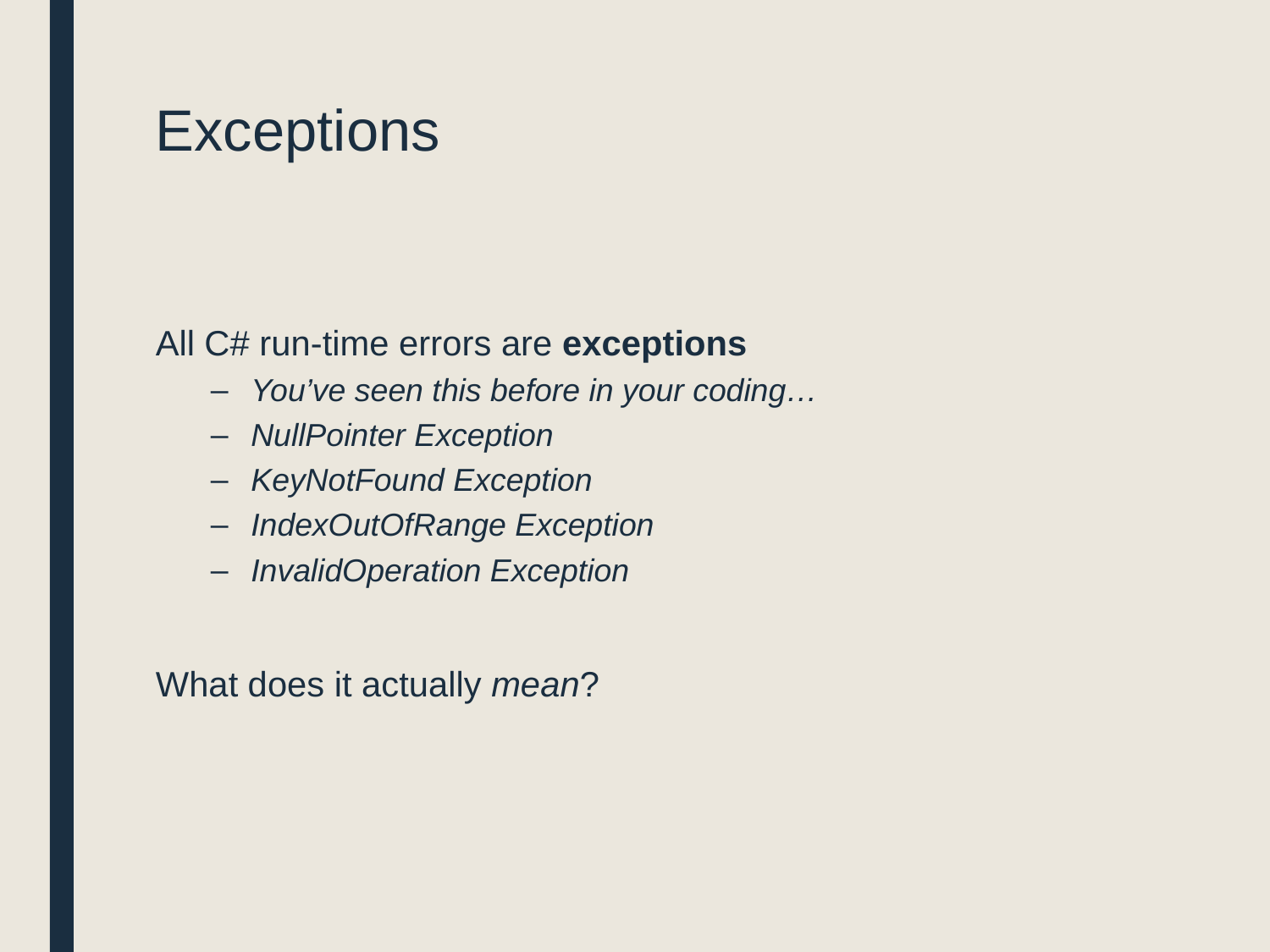

# Exceptions
All C# run-time errors are exceptions
You’ve seen this before in your coding…
NullPointer Exception
KeyNotFound Exception
IndexOutOfRange Exception
InvalidOperation Exception

What does it actually mean?